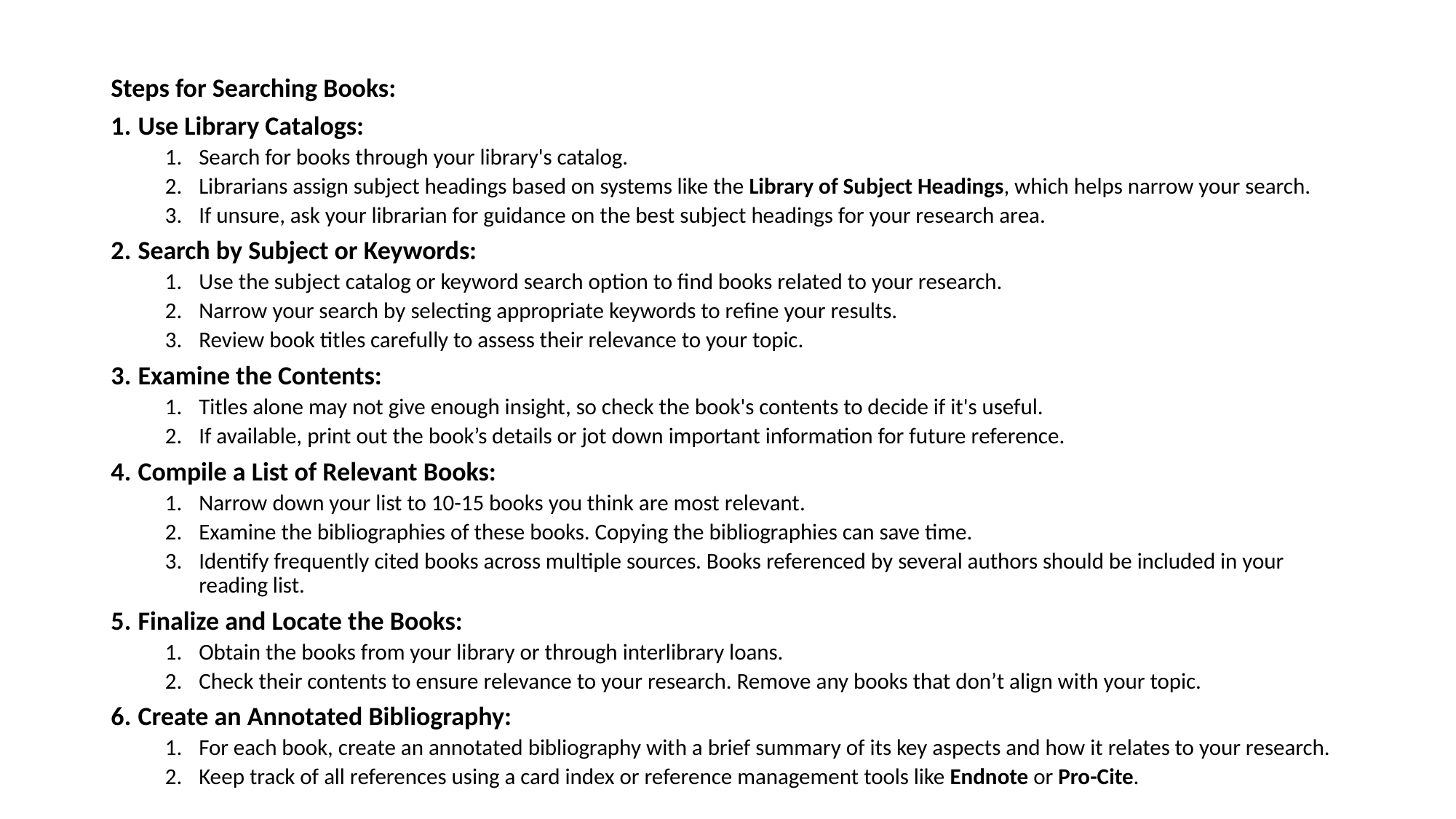

Steps for Searching Books:
Use Library Catalogs:
Search for books through your library's catalog.
Librarians assign subject headings based on systems like the Library of Subject Headings, which helps narrow your search.
If unsure, ask your librarian for guidance on the best subject headings for your research area.
Search by Subject or Keywords:
Use the subject catalog or keyword search option to find books related to your research.
Narrow your search by selecting appropriate keywords to refine your results.
Review book titles carefully to assess their relevance to your topic.
Examine the Contents:
Titles alone may not give enough insight, so check the book's contents to decide if it's useful.
If available, print out the book’s details or jot down important information for future reference.
Compile a List of Relevant Books:
Narrow down your list to 10-15 books you think are most relevant.
Examine the bibliographies of these books. Copying the bibliographies can save time.
Identify frequently cited books across multiple sources. Books referenced by several authors should be included in your reading list.
Finalize and Locate the Books:
Obtain the books from your library or through interlibrary loans.
Check their contents to ensure relevance to your research. Remove any books that don’t align with your topic.
Create an Annotated Bibliography:
For each book, create an annotated bibliography with a brief summary of its key aspects and how it relates to your research.
Keep track of all references using a card index or reference management tools like Endnote or Pro-Cite.